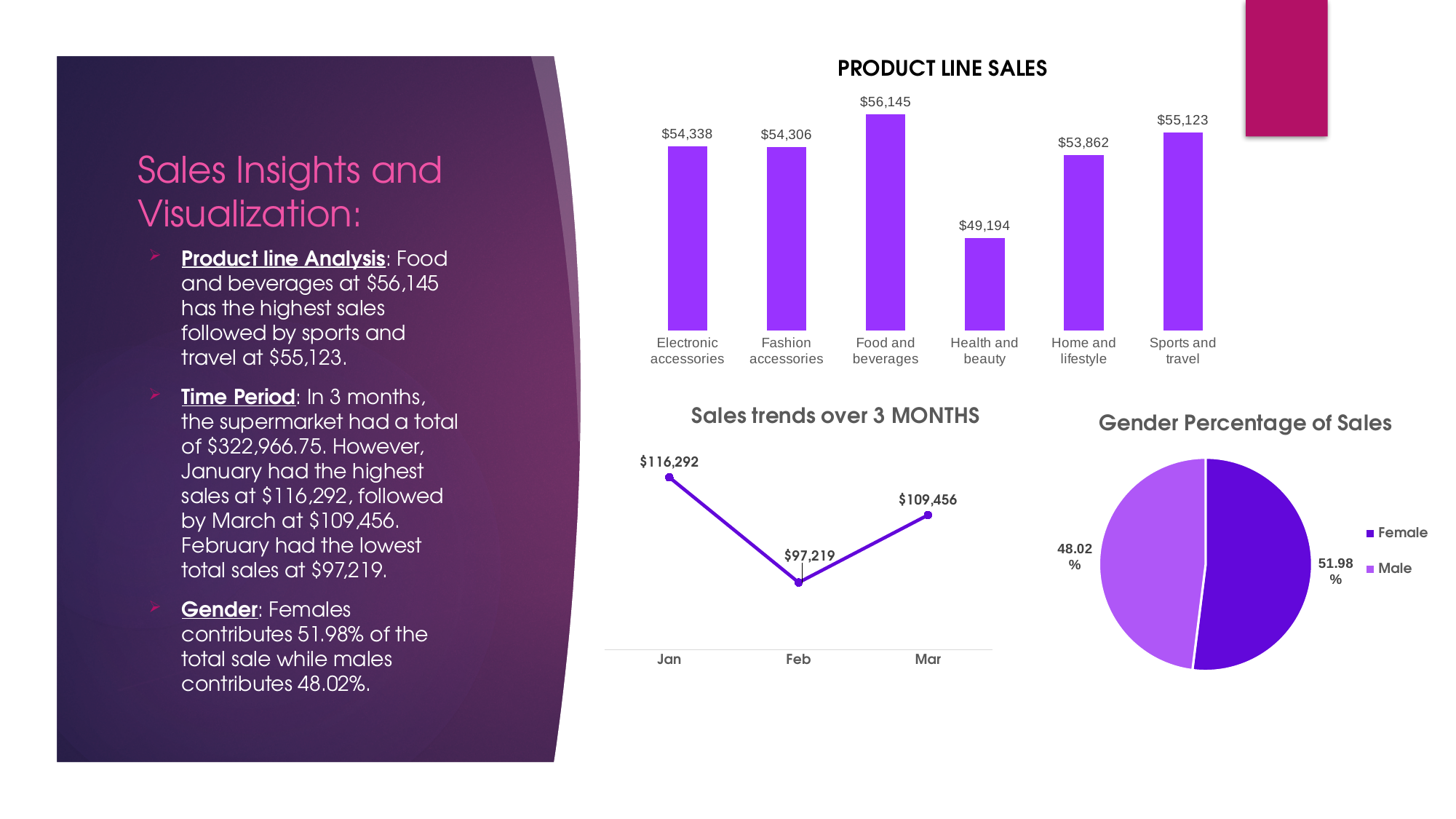

### Chart: PRODUCT LINE SALES

| Category | Total |
|---|---|
| Electronic accessories | 54337.531500000005 |
| Fashion accessories | 54305.895 |
| Food and beverages | 56144.844000000005 |
| Health and beauty | 49193.739000000016 |
| Home and lifestyle | 53861.91300000001 |
| Sports and travel | 55122.826499999996 |
# Sales Insights and Visualization:
Product line Analysis: Food and beverages at $56,145 has the highest sales followed by sports and travel at $55,123.
Time Period: In 3 months, the supermarket had a total of $322,966.75. However, January had the highest sales at $116,292, followed by March at $109,456. February had the lowest total sales at $97,219.
Gender: Females contributes 51.98% of the total sale while males contributes 48.02%.

### Chart: Sales trends over 3 MONTHS

| Category | Total |
|---|---|
| Jan | 116291.86800000005 |
| Feb | 97219.37399999997 |
| Mar | 109455.50700000004 |

### Chart: Gender Percentage of Sales

| Category | Total |
|---|---|
| Female | 0.5198148896746021 |
| Male | 0.4801851103253978 |